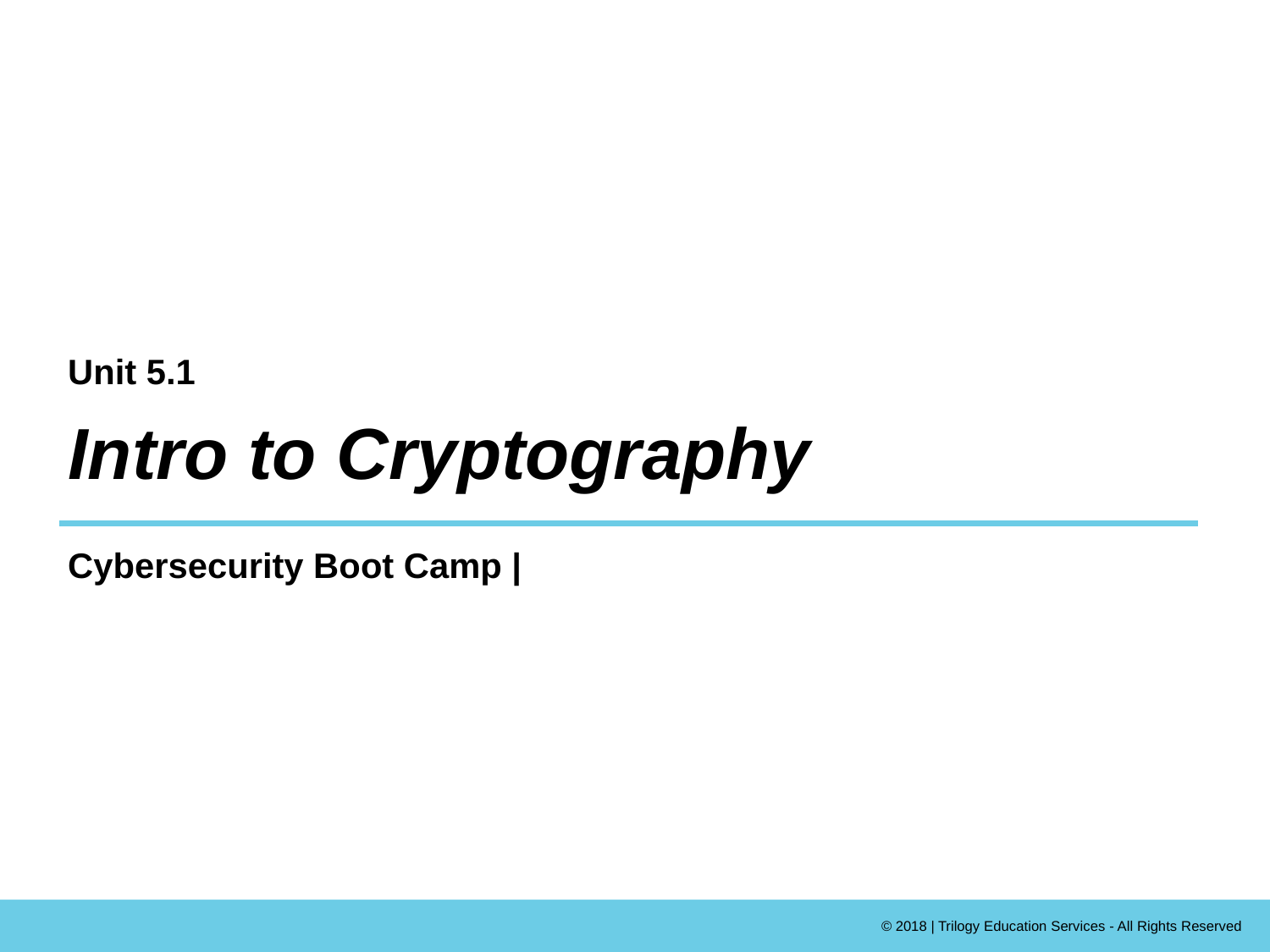

Unit 5.1
# Intro to Cryptography
Cybersecurity Boot Camp |